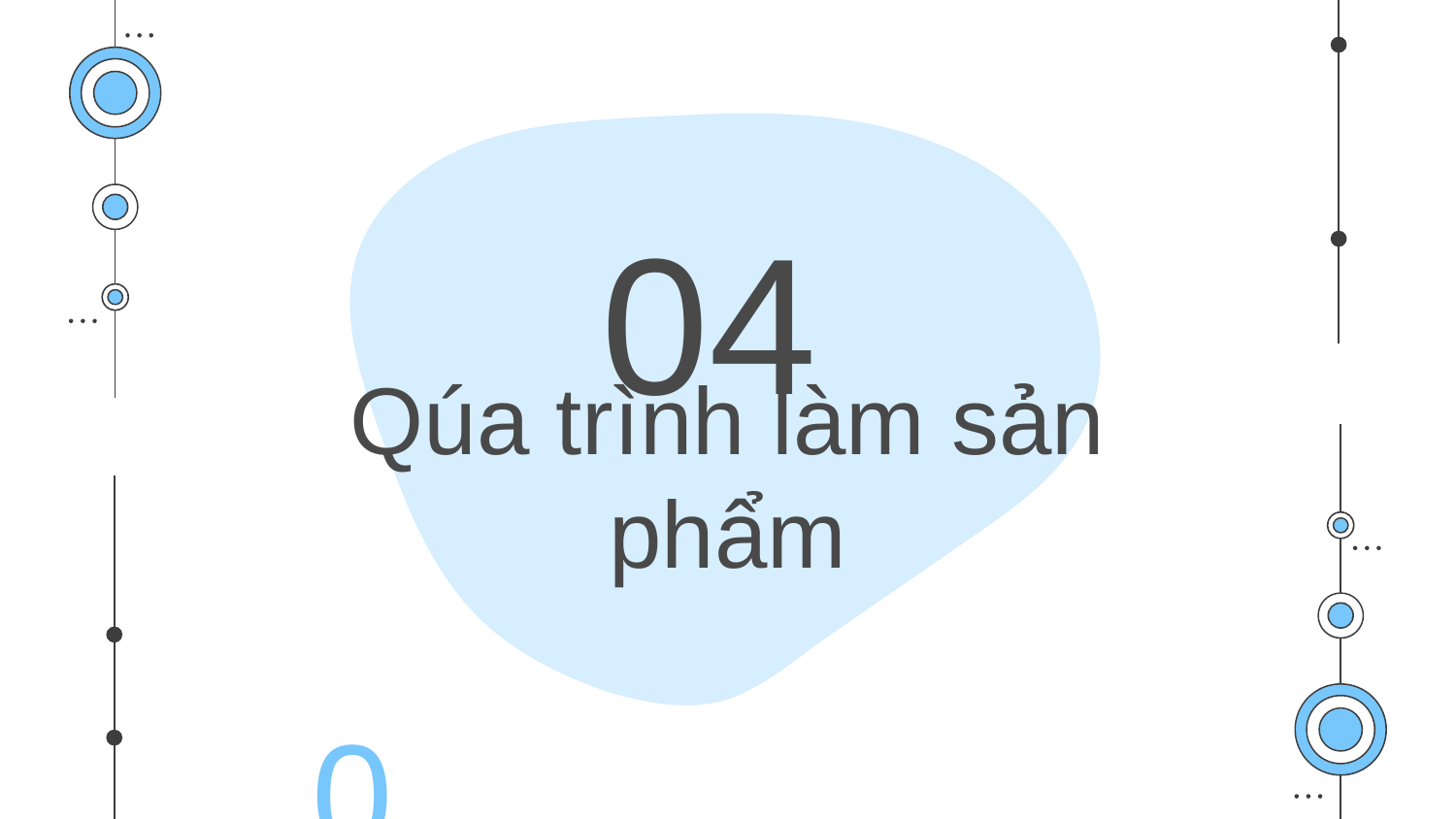

02

Lí do
Tăng độ hiệu quả và tiết kiệm thời gian
01
04

Nhu cầu
Cần có phần mềm đáp ứng lí do trên
# Qúa trình làm sản phẩm
04

Lợi ích
Quản lý học sinh hiệu quả hơn
03